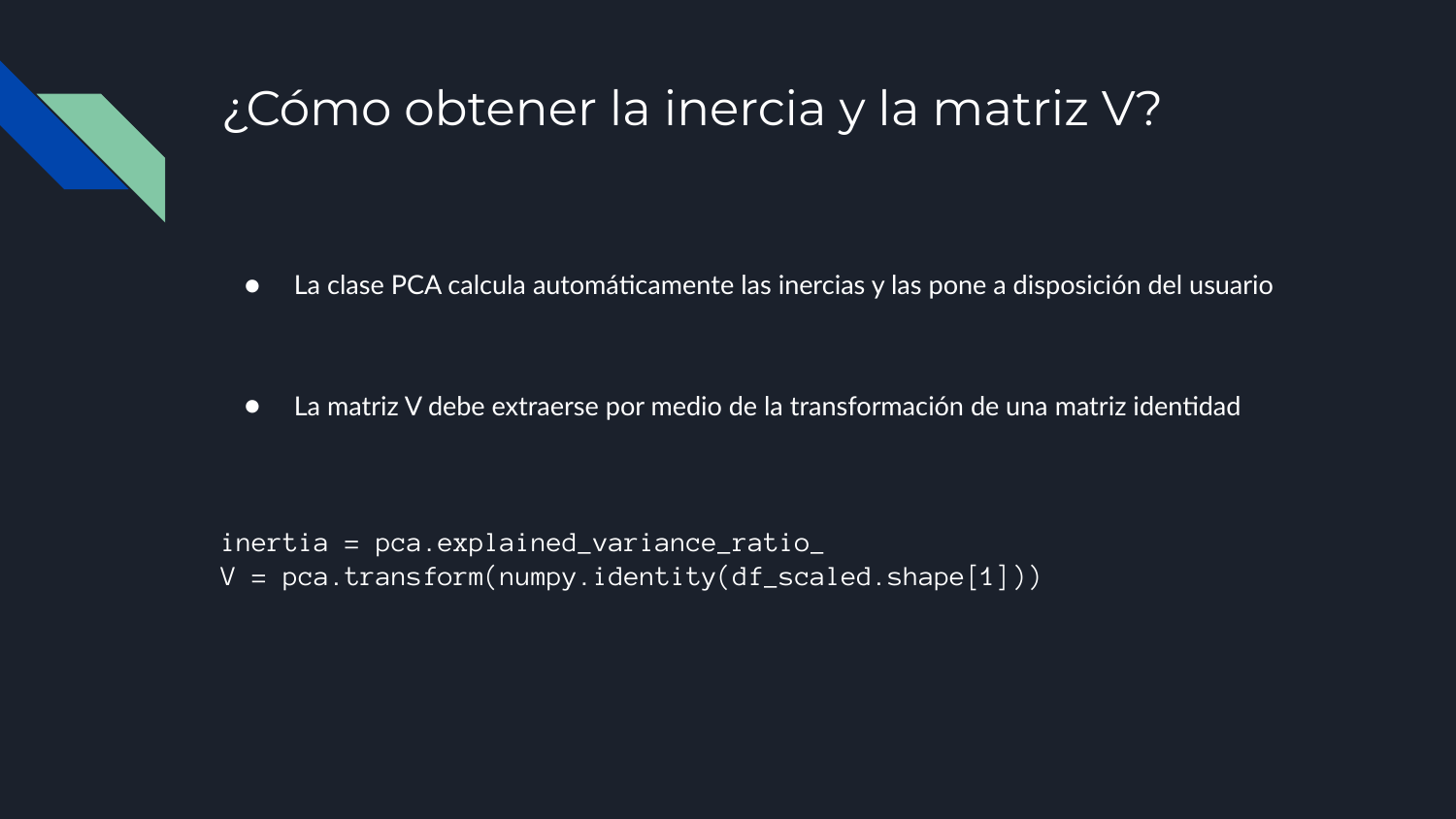

# ¿Cómo obtener la inercia y la matriz V?
La clase PCA calcula automáticamente las inercias y las pone a disposición del usuario

La matriz V debe extraerse por medio de la transformación de una matriz identidad
inertia = pca.explained_variance_ratio_
V = pca.transform(numpy.identity(df_scaled.shape[1]))